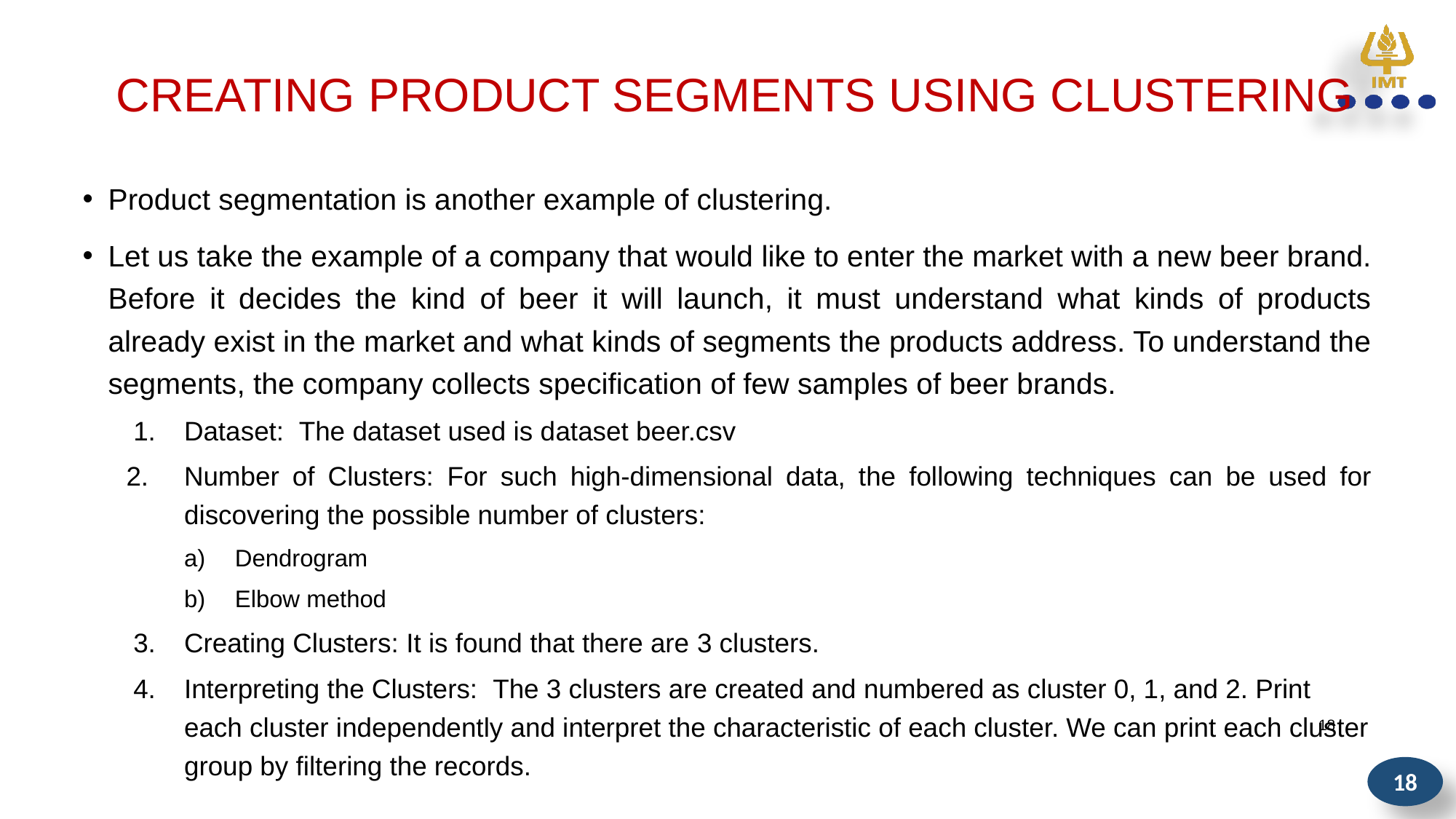

# CREATING PRODUCT SEGMENTS USING CLUSTERING
Product segmentation is another example of clustering.
Let us take the example of a company that would like to enter the market with a new beer brand. Before it decides the kind of beer it will launch, it must understand what kinds of products already exist in the market and what kinds of segments the products address. To understand the segments, the company collects specification of few samples of beer brands.
Dataset:  The dataset used is dataset beer.csv
Number of Clusters: For such high-dimensional data, the following techniques can be used for discovering the possible number of clusters:
Dendrogram
Elbow method
Creating Clusters: It is found that there are 3 clusters.
Interpreting the Clusters:  The 3 clusters are created and numbered as cluster 0, 1, and 2. Print each cluster independently and interpret the characteristic of each cluster. We can print each cluster group by filtering the records.
18